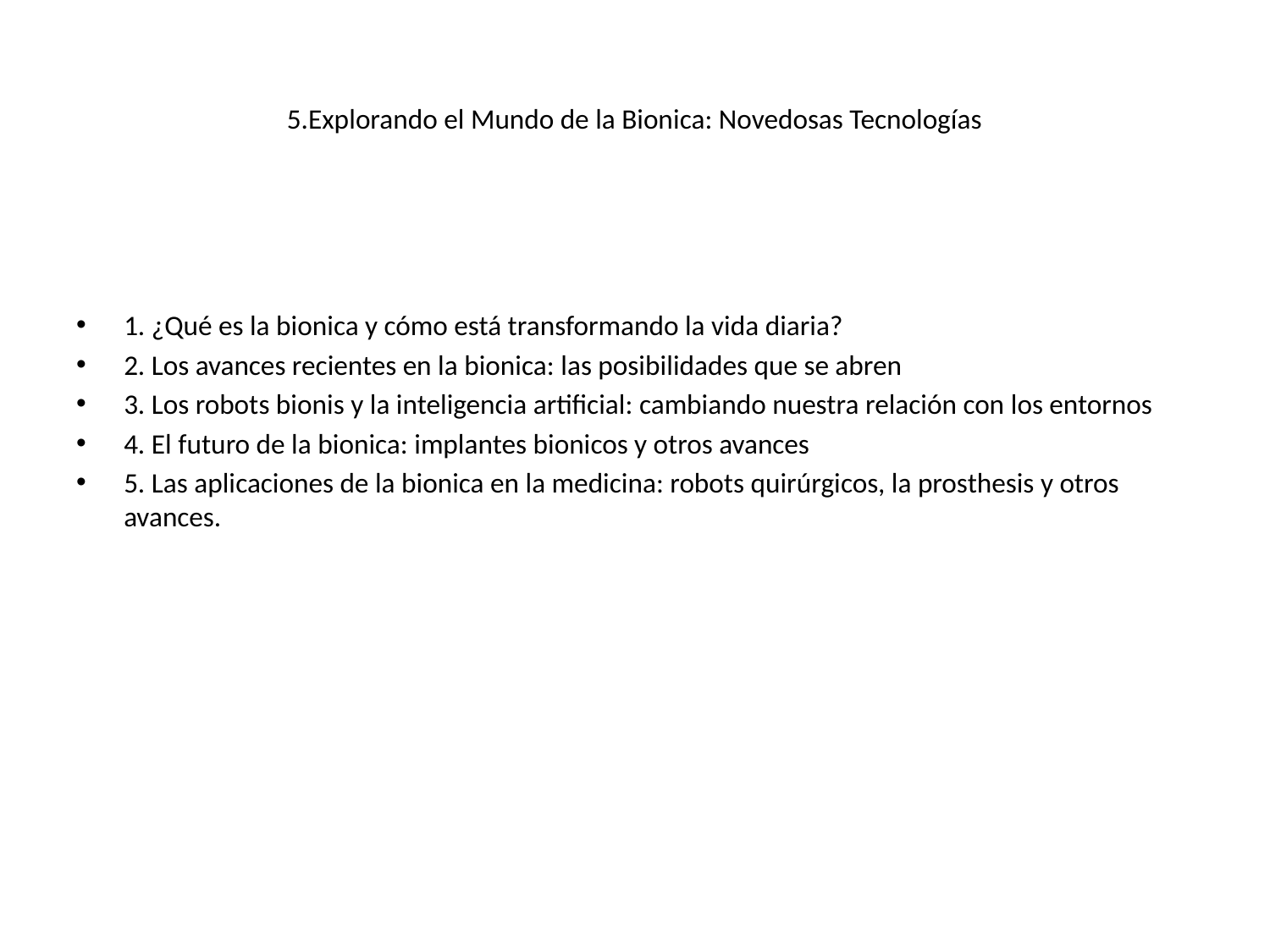

# 5.Explorando el Mundo de la Bionica: Novedosas Tecnologías

1. ¿Qué es la bionica y cómo está transformando la vida diaria?
2. Los avances recientes en la bionica: las posibilidades que se abren
3. Los robots bionis y la inteligencia artificial: cambiando nuestra relación con los entornos
4. El futuro de la bionica: implantes bionicos y otros avances
5. Las aplicaciones de la bionica en la medicina: robots quirúrgicos, la prosthesis y otros avances.